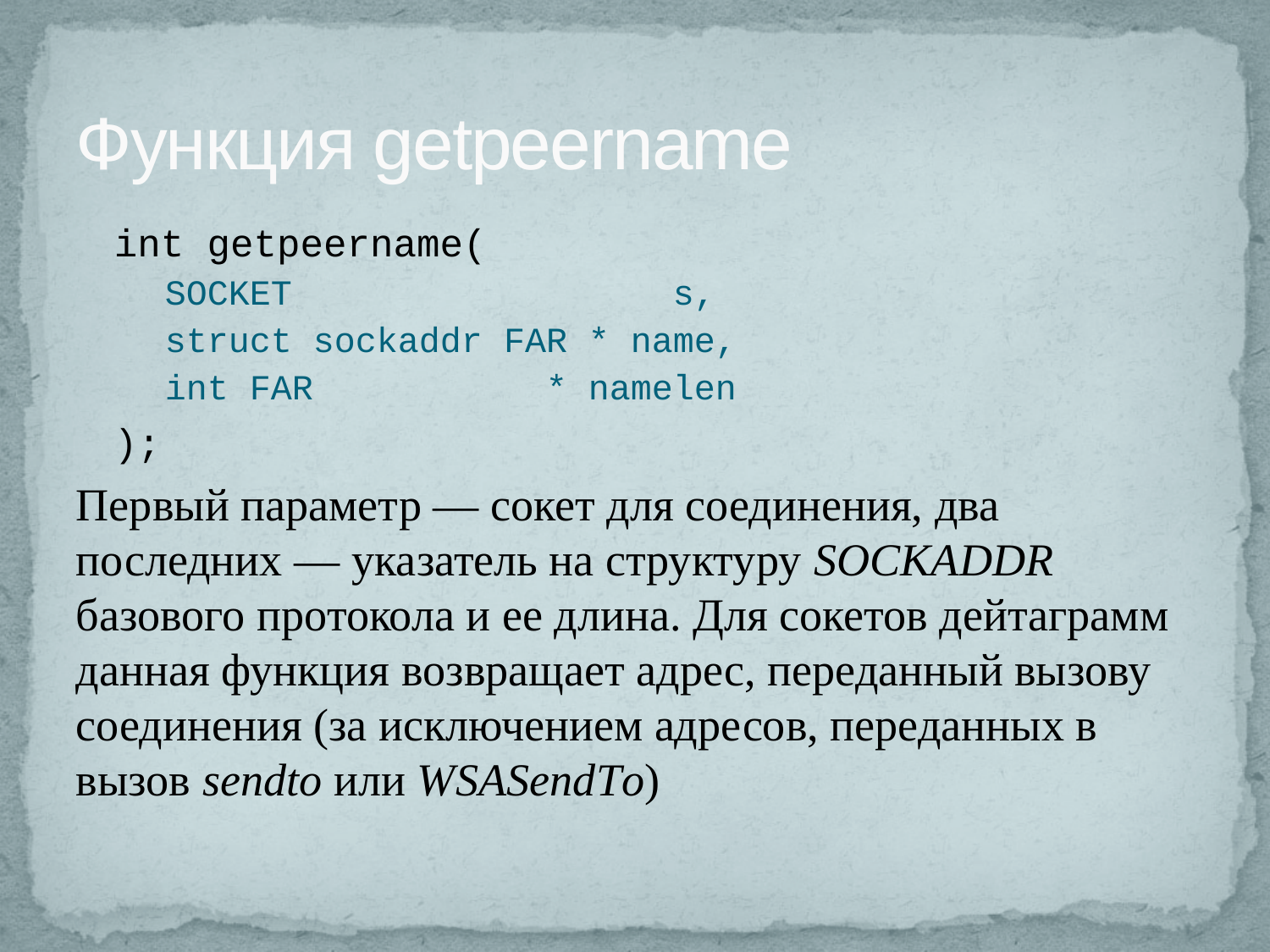

# Функция getpeername
int getpeername(
SOCKET 			s,
struct sockaddr FAR * name,
int FAR 		* namelen
);
Первый параметр — сокет для соединения, два последних — указатель на структуру SOCKADDR базового протокола и ее длина. Для сокетов дейтаграмм данная функция возвращает адрес, переданный вызову соединения (за исключением адресов, переданных в вызов sendto или WSASendTo)